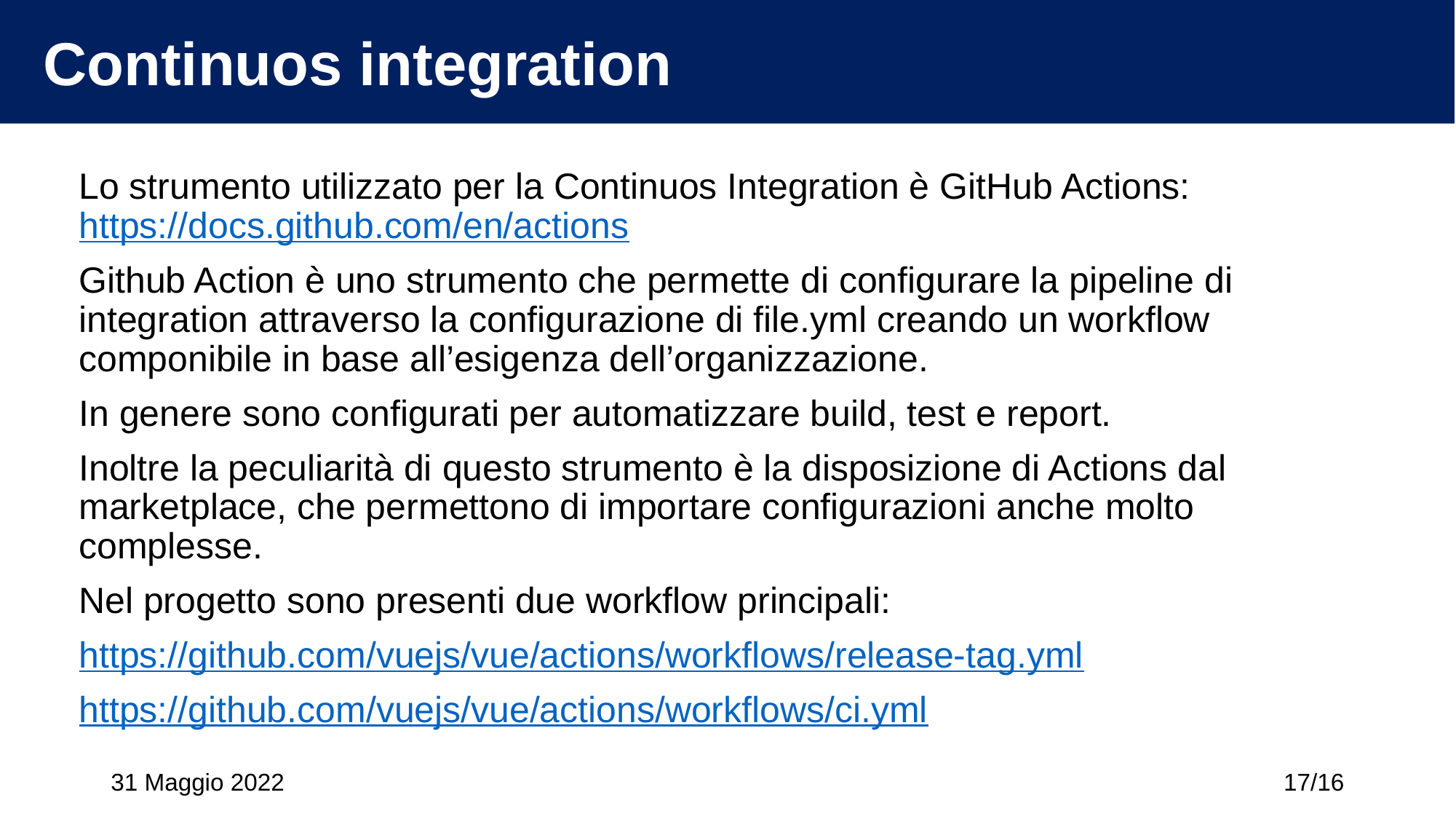

# Continuos integration
Lo strumento utilizzato per la Continuos Integration è GitHub Actions: https://docs.github.com/en/actions
Github Action è uno strumento che permette di configurare la pipeline di integration attraverso la configurazione di file.yml creando un workflow componibile in base all’esigenza dell’organizzazione.
In genere sono configurati per automatizzare build, test e report.
Inoltre la peculiarità di questo strumento è la disposizione di Actions dal marketplace, che permettono di importare configurazioni anche molto complesse.
Nel progetto sono presenti due workflow principali:
https://github.com/vuejs/vue/actions/workflows/release-tag.yml
https://github.com/vuejs/vue/actions/workflows/ci.yml

31 Maggio 2022
17/16